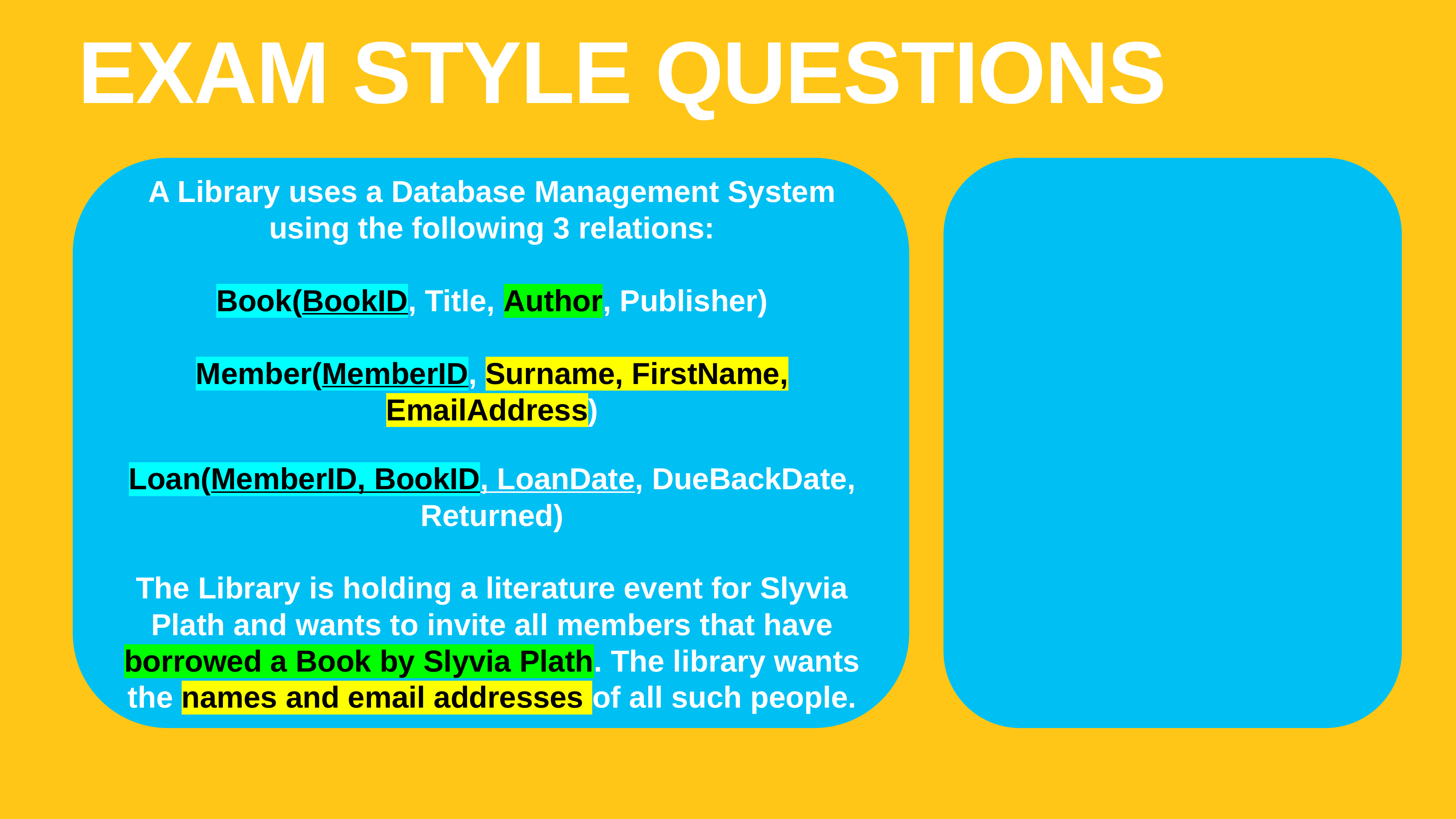

Exam style questions

A Library uses a Database Management System using the following 3 relations:

Book(BookID, Title, Author, Publisher)

Member(MemberID, Surname, FirstName, EmailAddress)

Loan(MemberID, BookID, LoanDate, DueBackDate, Returned)

The Library is holding a literature event for Slyvia Plath and wants to invite all members that have borrowed a Book by Slyvia Plath. The library wants the names and email addresses of all such people.